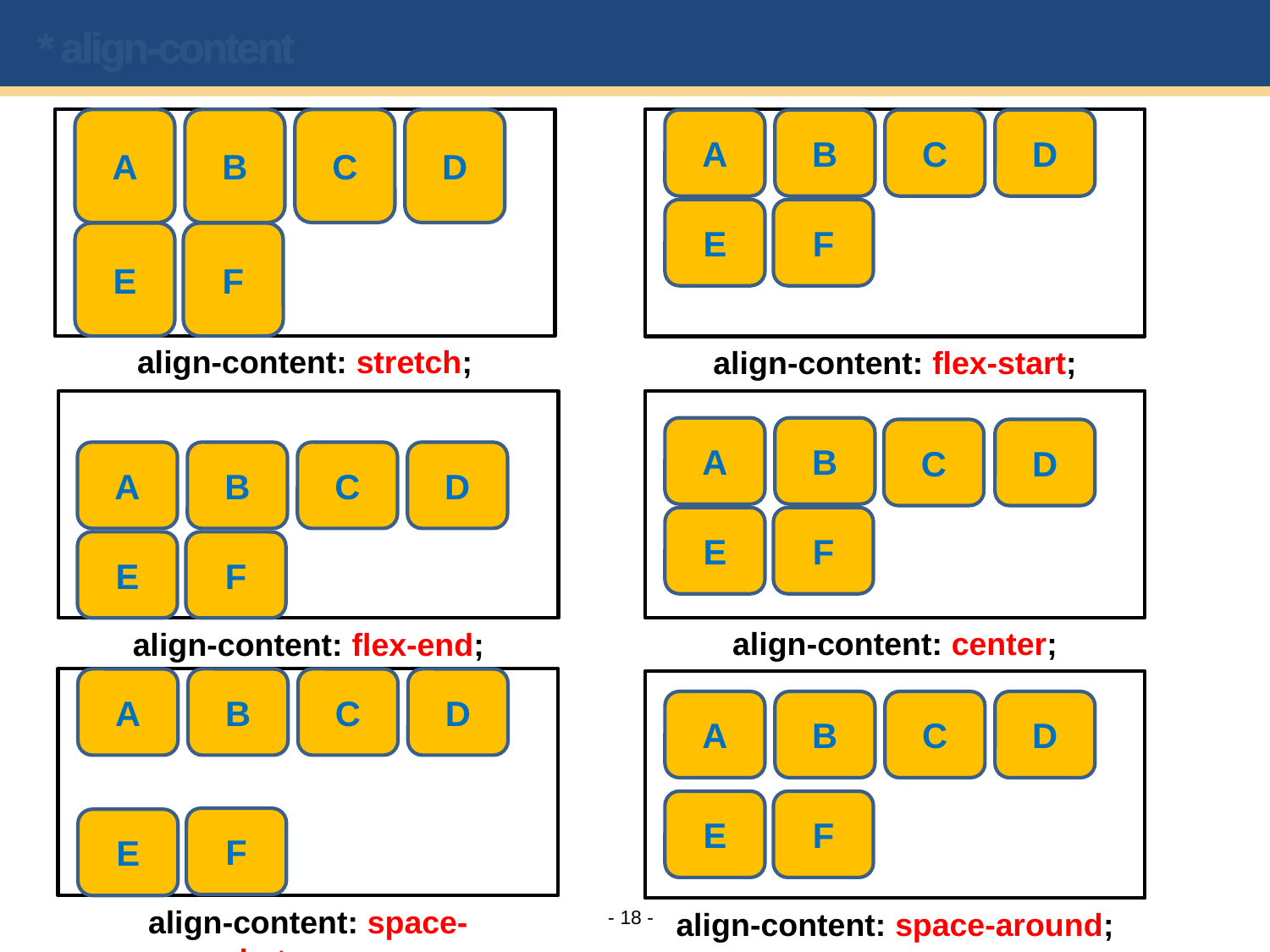

# * align-content

A
B
C
D

A
B
C
D
E
F
E
F
align-content: stretch;
align-content: flex-start;

A
B
C
D
A
B
C
D
E
F
E
F
align-content: center;
align-content: flex-end;

A
B
C
D

A
B
C
D
E
F
F
E
align-content: space-between;
align-content: space-around;